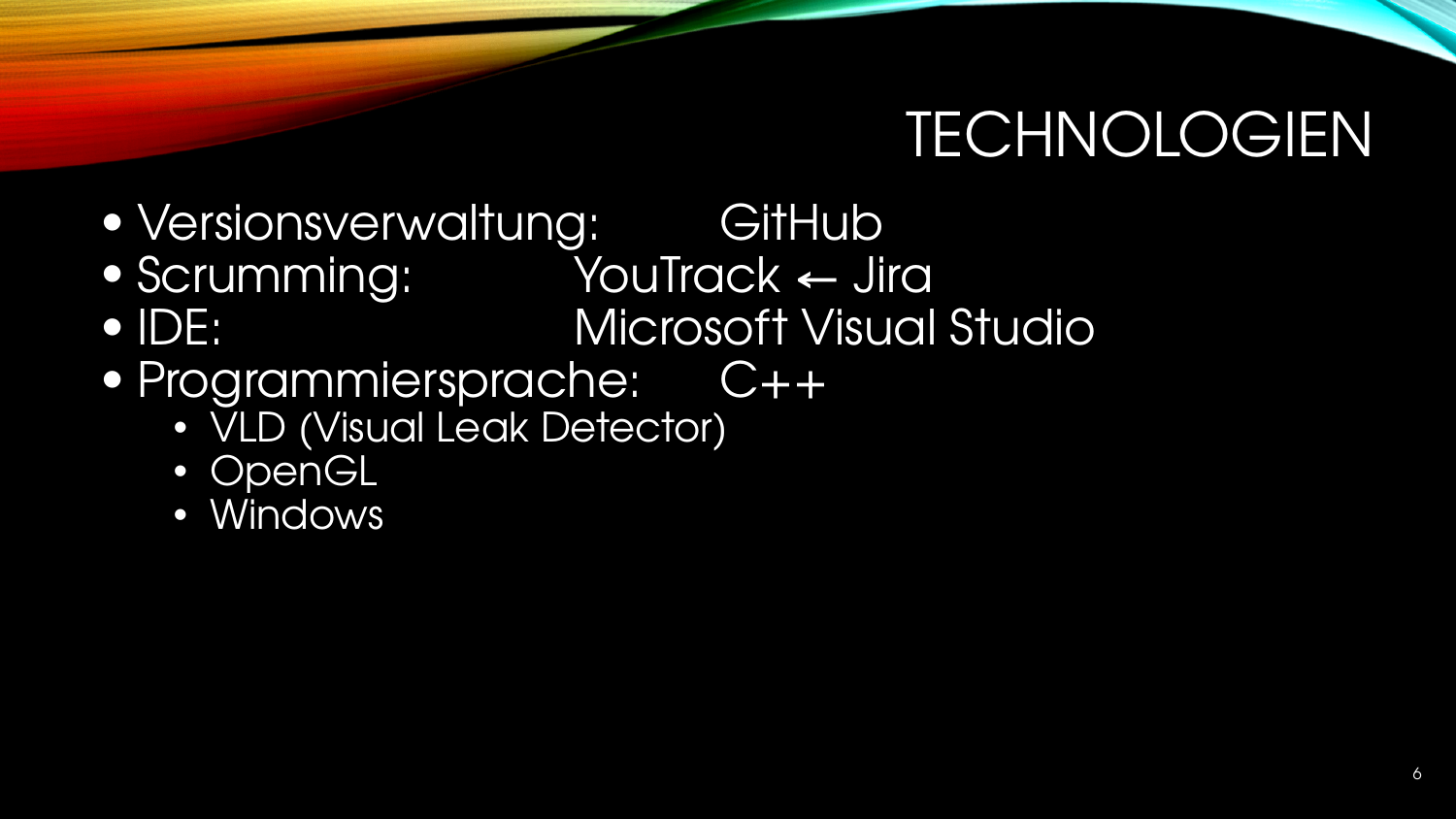

# TECHNOLOGIEN
Versionsverwaltung:	GitHub
Scrumming:		YouTrack ← Jira
IDE:			Microsoft Visual Studio
Programmiersprache: 	C++
VLD (Visual Leak Detector)
OpenGL
Windows
6